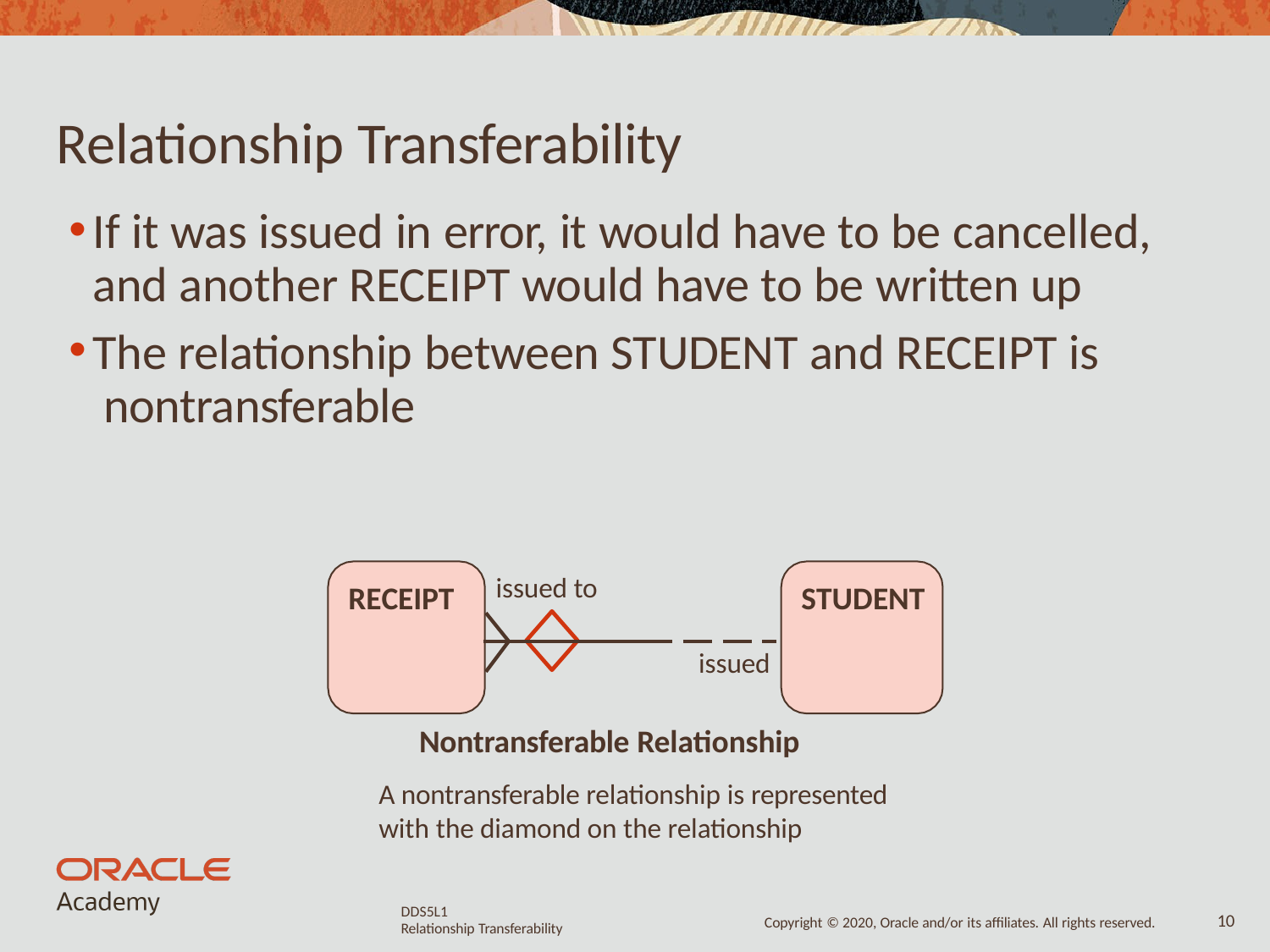

# Relationship Transferability
If it was issued in error, it would have to be cancelled,  and another RECEIPT would have to be written up
The relationship between STUDENT and RECEIPT is  nontransferable

issued to
RECEIPT
STUDENT

issued

Nontransferable Relationship
A nontransferable relationship is represented  with the diamond on the relationship
DDS5L1
Relationship Transferability
10
Copyright © 2020, Oracle and/or its affiliates. All rights reserved.